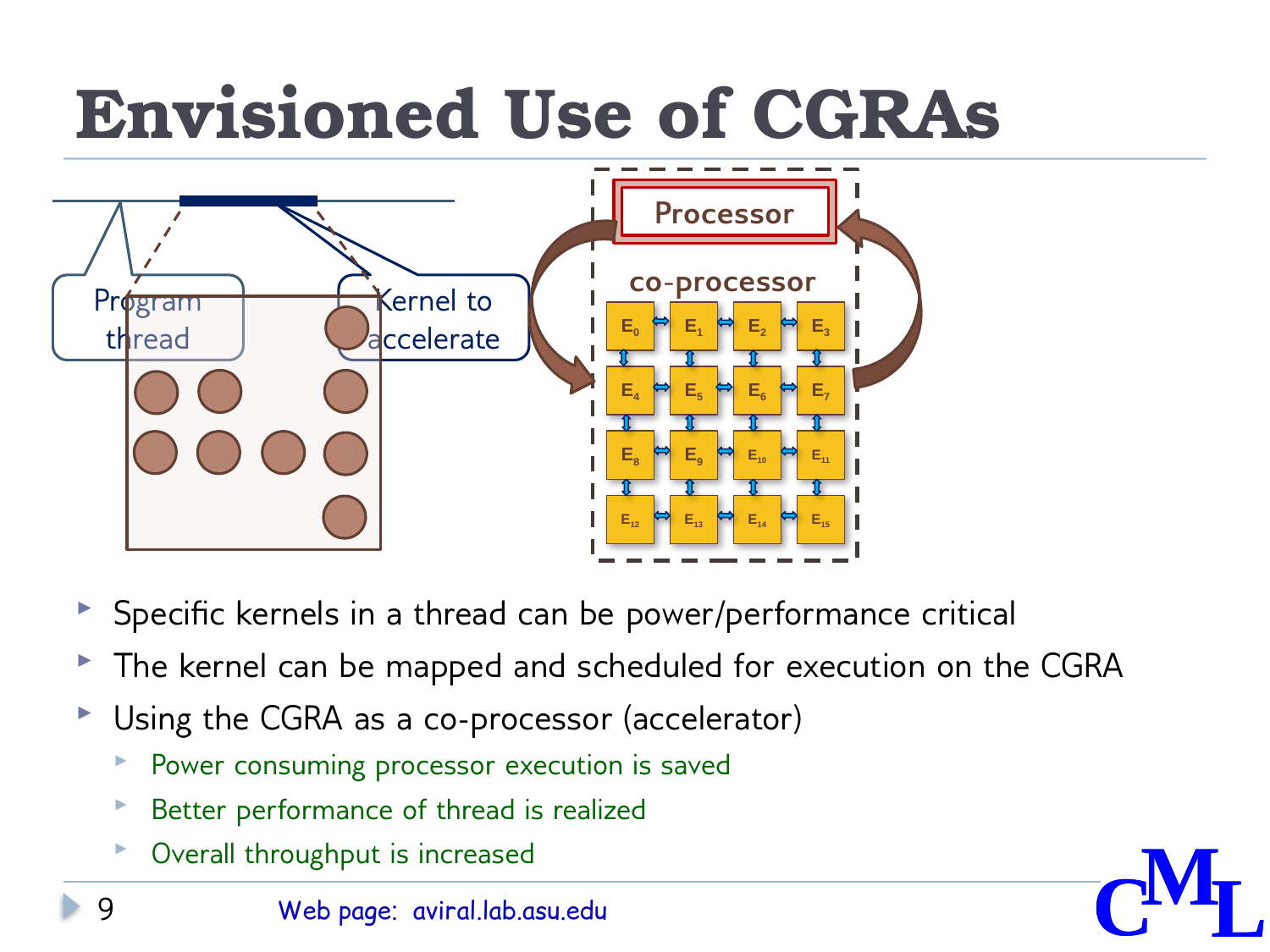

# Envisioned Use of CGRAs

Processor

co-processor
Program thread
Kernel to accelerate

E0
E1
E2
E3

E4
E5
E6
E7

E8
E9
E10
E11

E12
E13
E14
E15

Specific kernels in a thread can be power/performance critical
The kernel can be mapped and scheduled for execution on the CGRA
Using the CGRA as a co-processor (accelerator)
Power consuming processor execution is saved
Better performance of thread is realized
Overall throughput is increased
9